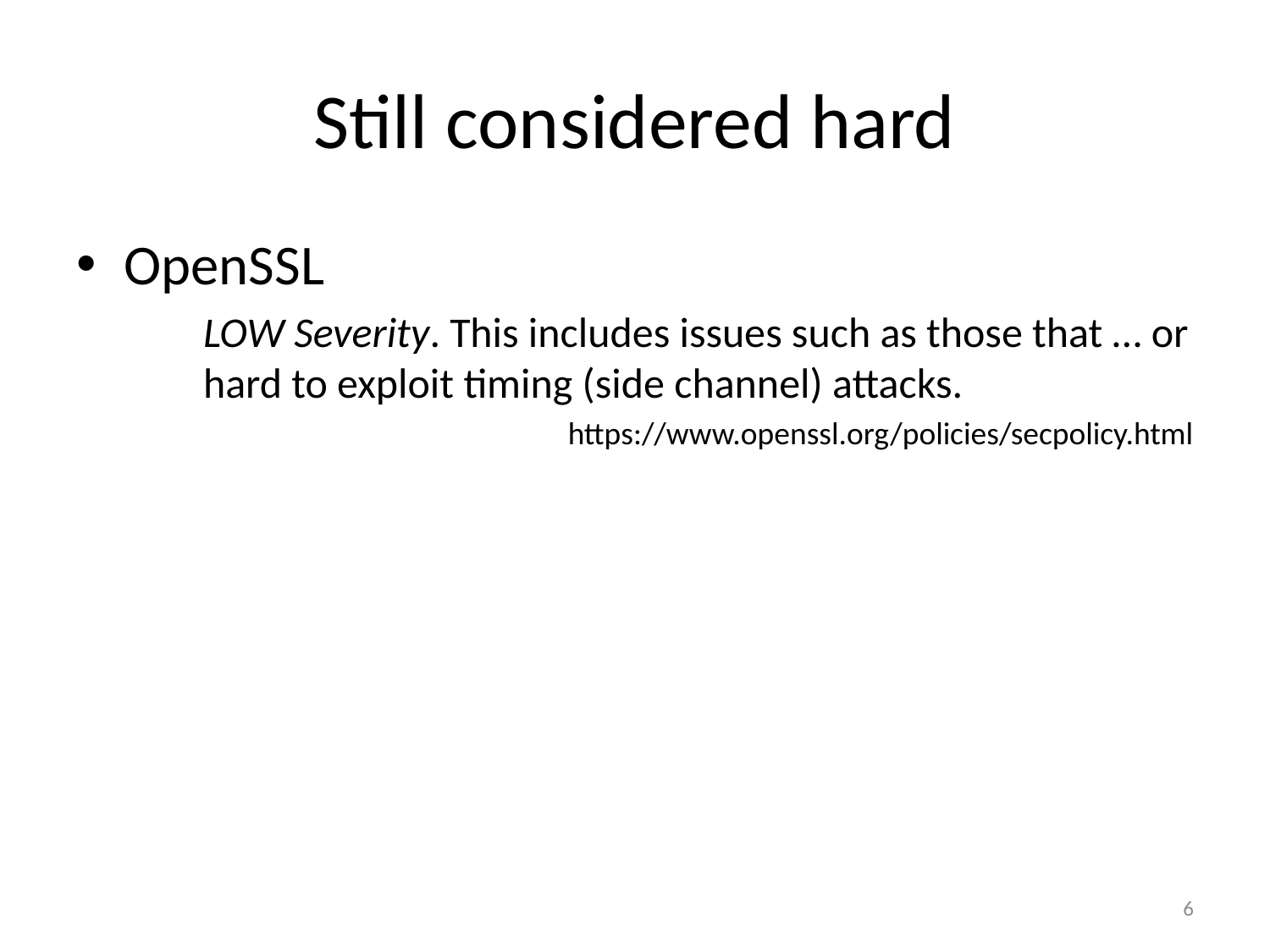

# Still considered hard
OpenSSL
LOW Severity. This includes issues such as those that … or hard to exploit timing (side channel) attacks.
https://www.openssl.org/policies/secpolicy.html

At the same time
Publications are terse – technical details are often omitted
Generic tools do not exist

6